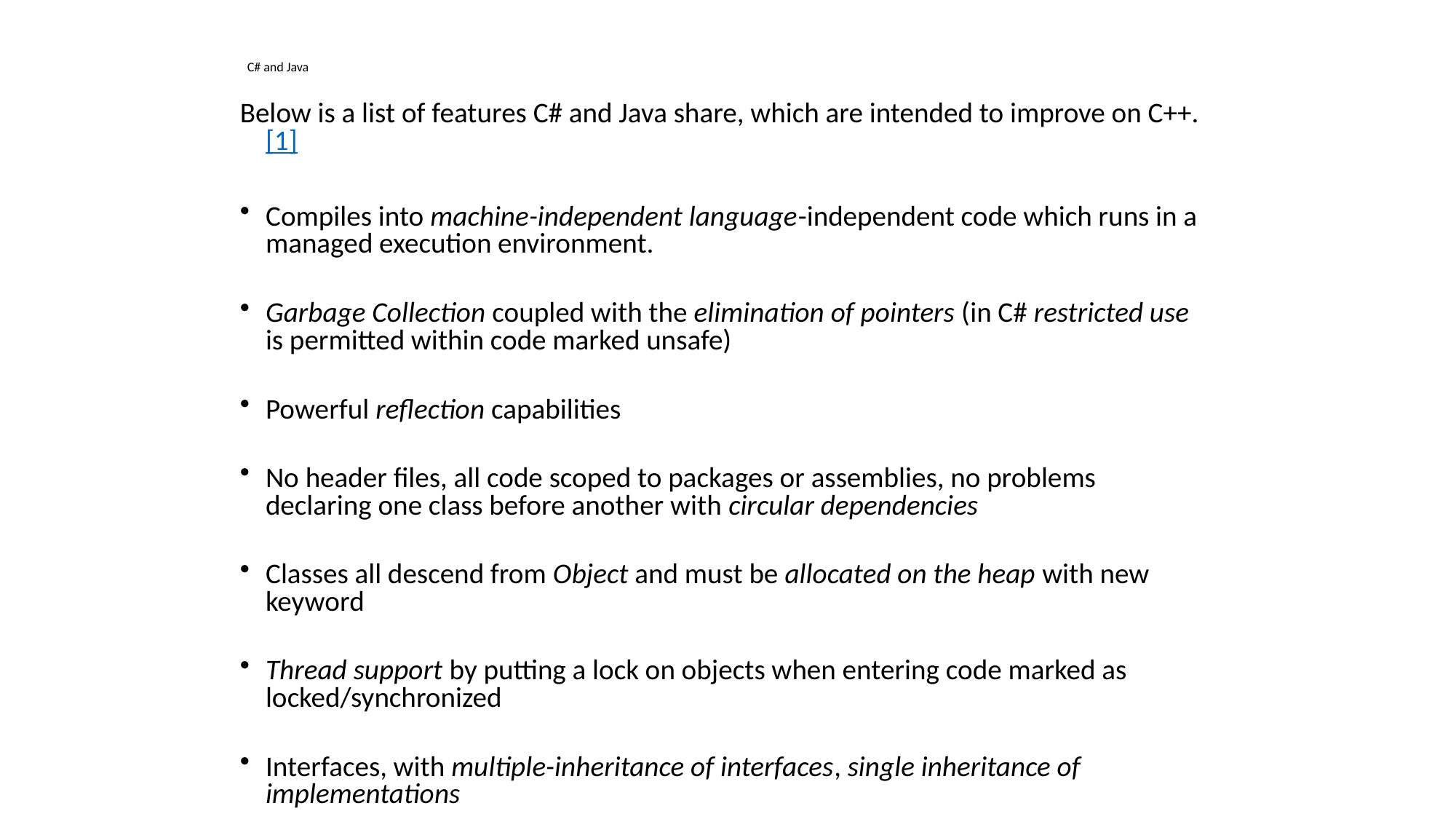

# C# and Java
Below is a list of features C# and Java share, which are intended to improve on C++. [1]
Compiles into machine-independent language-independent code which runs in a managed execution environment.
Garbage Collection coupled with the elimination of pointers (in C# restricted use is permitted within code marked unsafe)
Powerful reflection capabilities
No header files, all code scoped to packages or assemblies, no problems declaring one class before another with circular dependencies
Classes all descend from Object and must be allocated on the heap with new keyword
Thread support by putting a lock on objects when entering code marked as locked/synchronized
Interfaces, with multiple-inheritance of interfaces, single inheritance of implementations